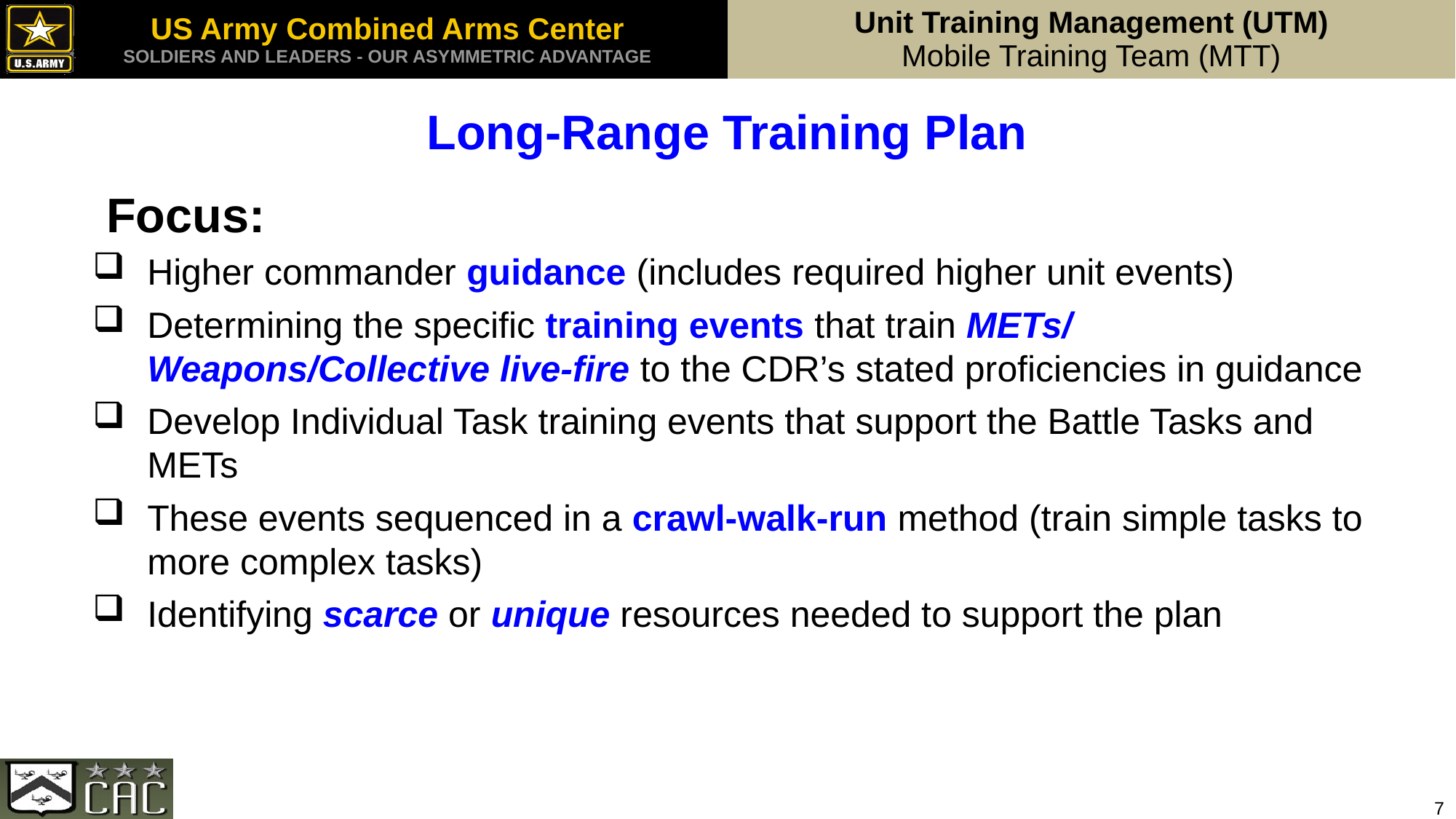

Long-Range Training Plan
Focus:
Higher commander guidance (includes required higher unit events)
Determining the specific training events that train METs/ Weapons/Collective live-fire to the CDR’s stated proficiencies in guidance
Develop Individual Task training events that support the Battle Tasks and METs
These events sequenced in a crawl-walk-run method (train simple tasks to  more complex tasks)
Identifying scarce or unique resources needed to support the plan
7
7